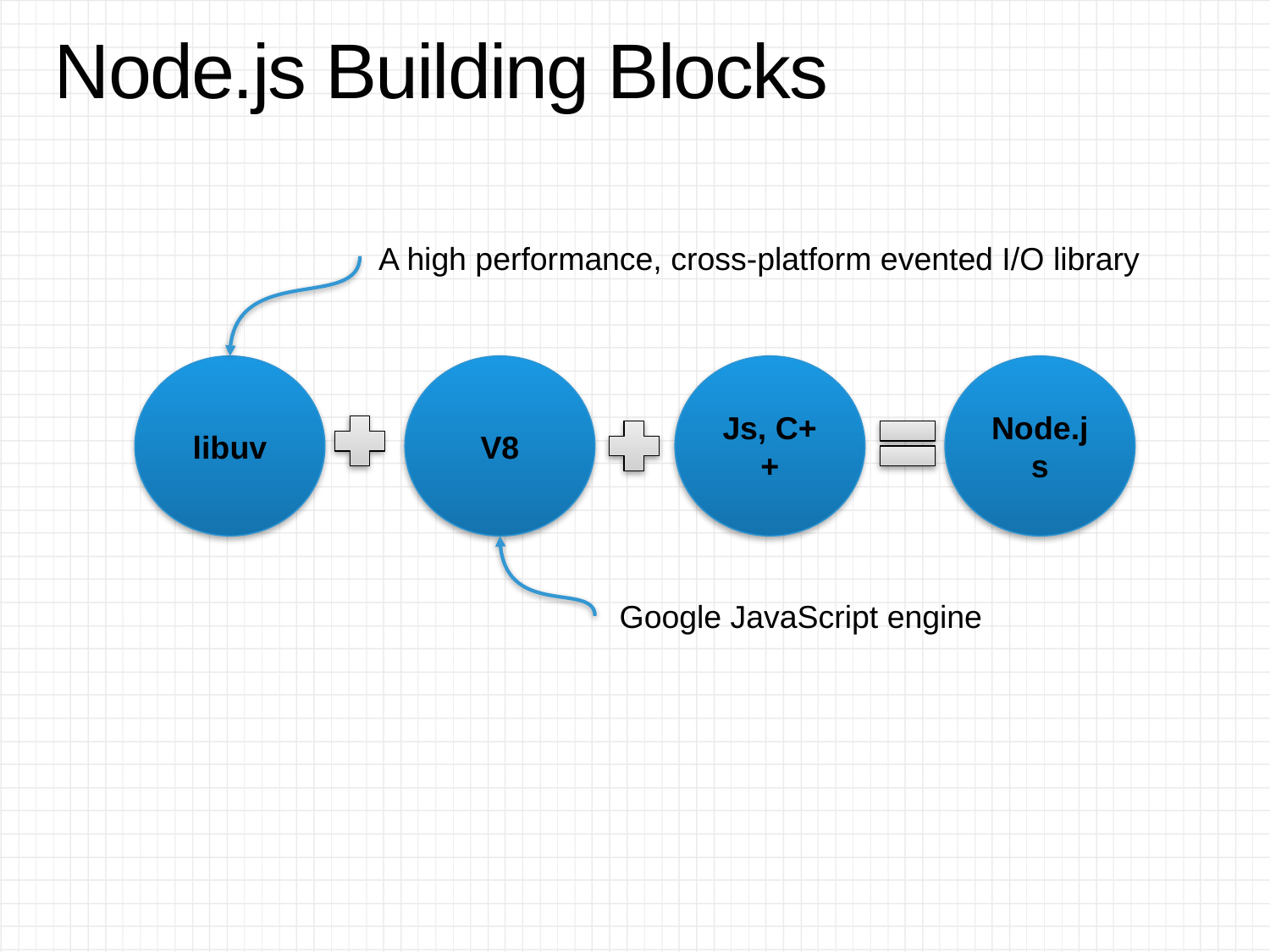

# Node.js Building Blocks
A high performance, cross-platform evented I/O library
libuv
V8
Js, C++
Node.js

Google JavaScript engine